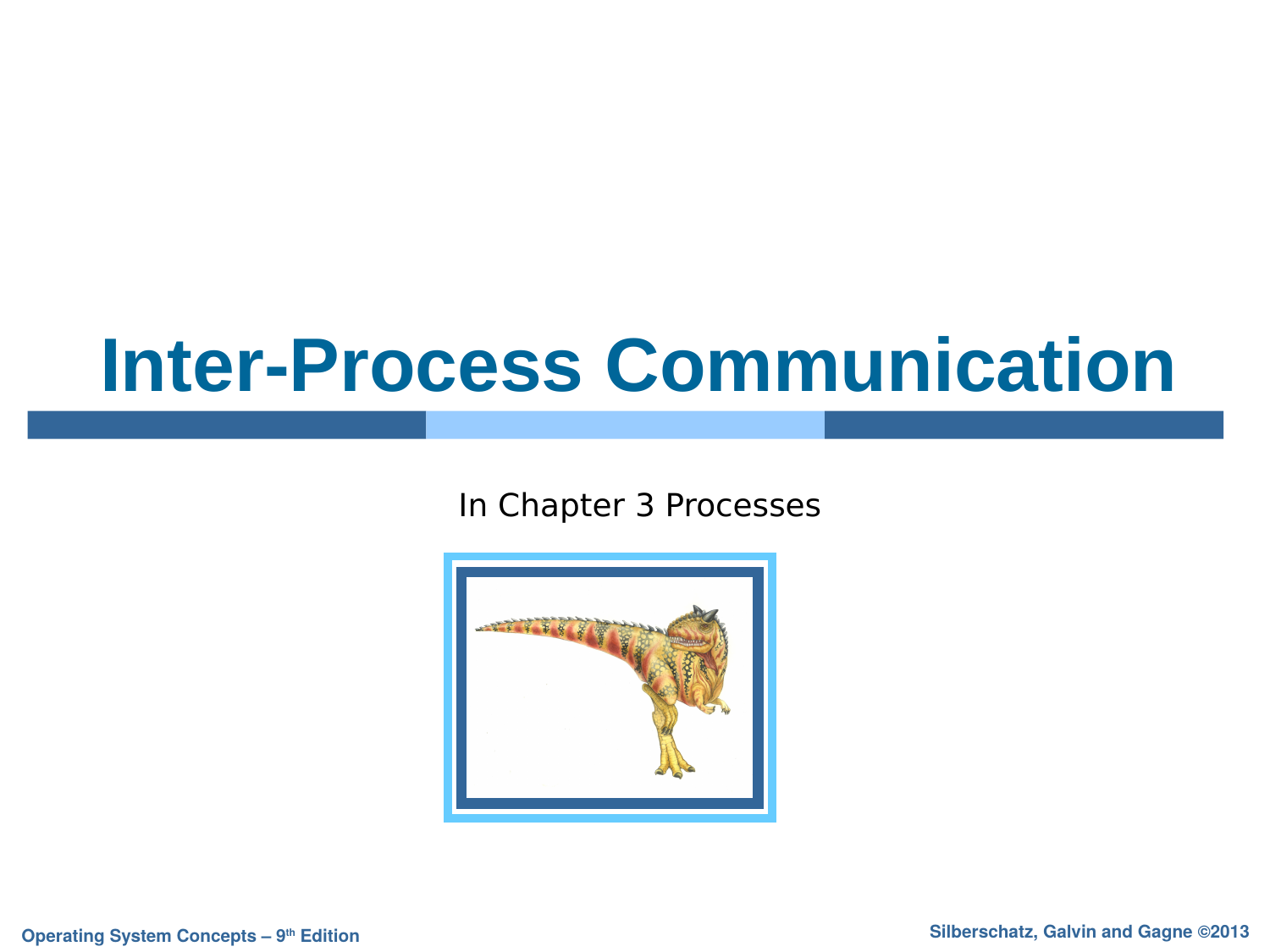

# Inter-Process Communication
In Chapter 3 Processes